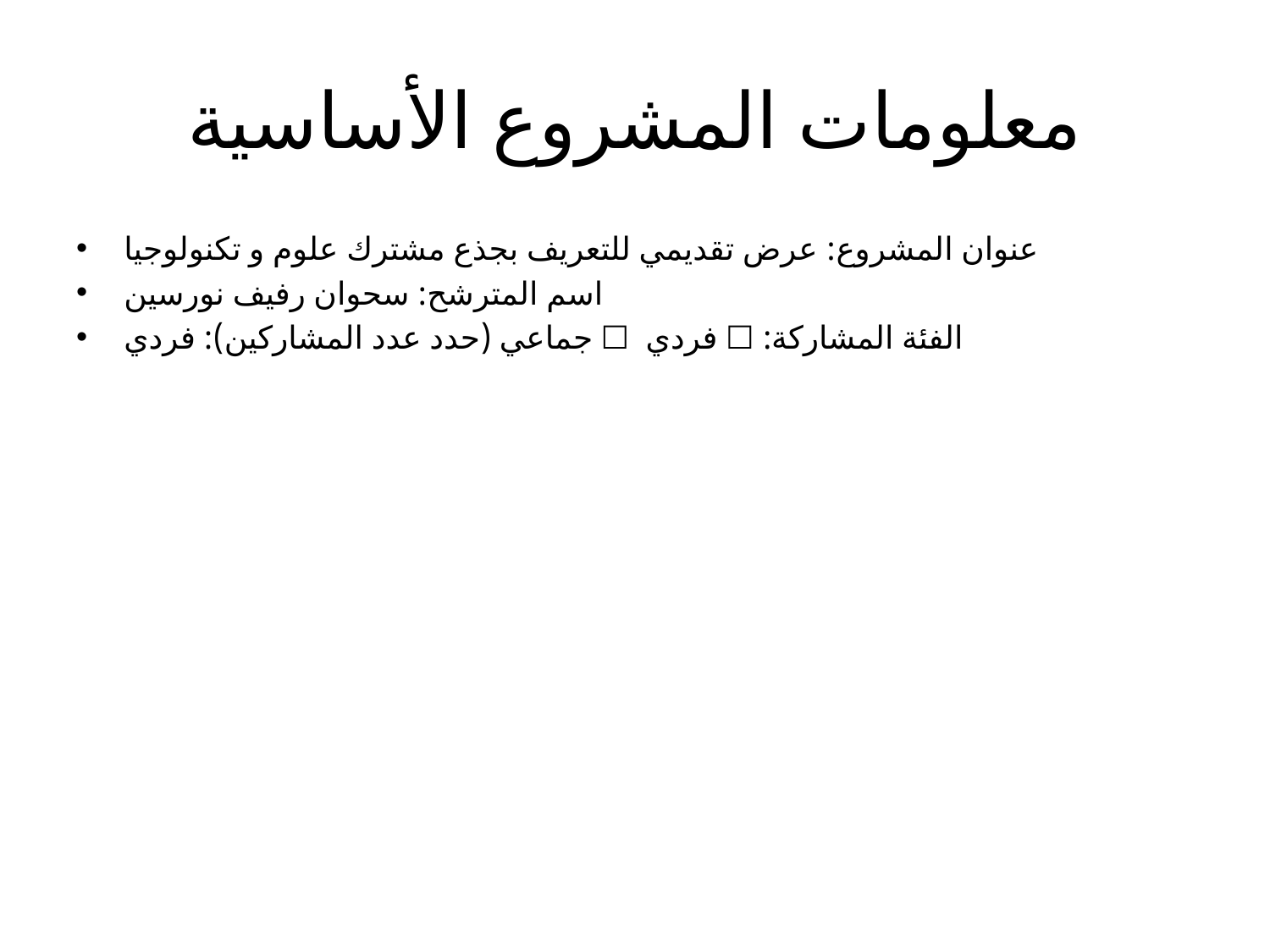

# معلومات المشروع الأساسية
عنوان المشروع: عرض تقديمي للتعريف بجذع مشترك علوم و تكنولوجيا
اسم المترشح: سحوان رفيف نورسين
الفئة المشاركة: ☐ فردي  ☐ جماعي (حدد عدد المشاركين): فردي